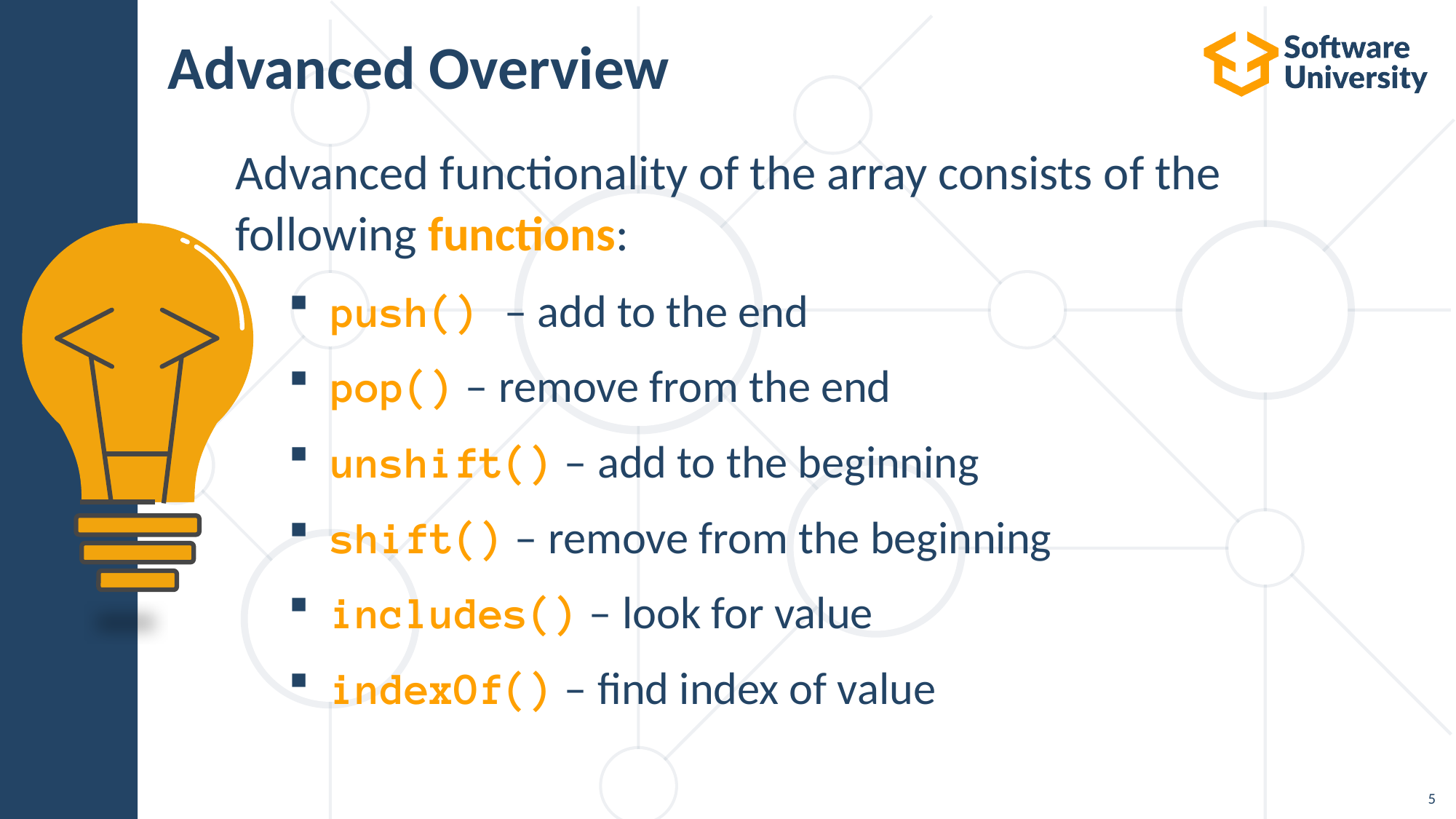

# Advanced Overview
Advanced functionality of the array consists of the               following functions:
push() – add to the end
pop() – remove from the end
unshift() – add to the beginning
shift() – remove from the beginning
includes() – look for value
indexOf() – find index of value

5